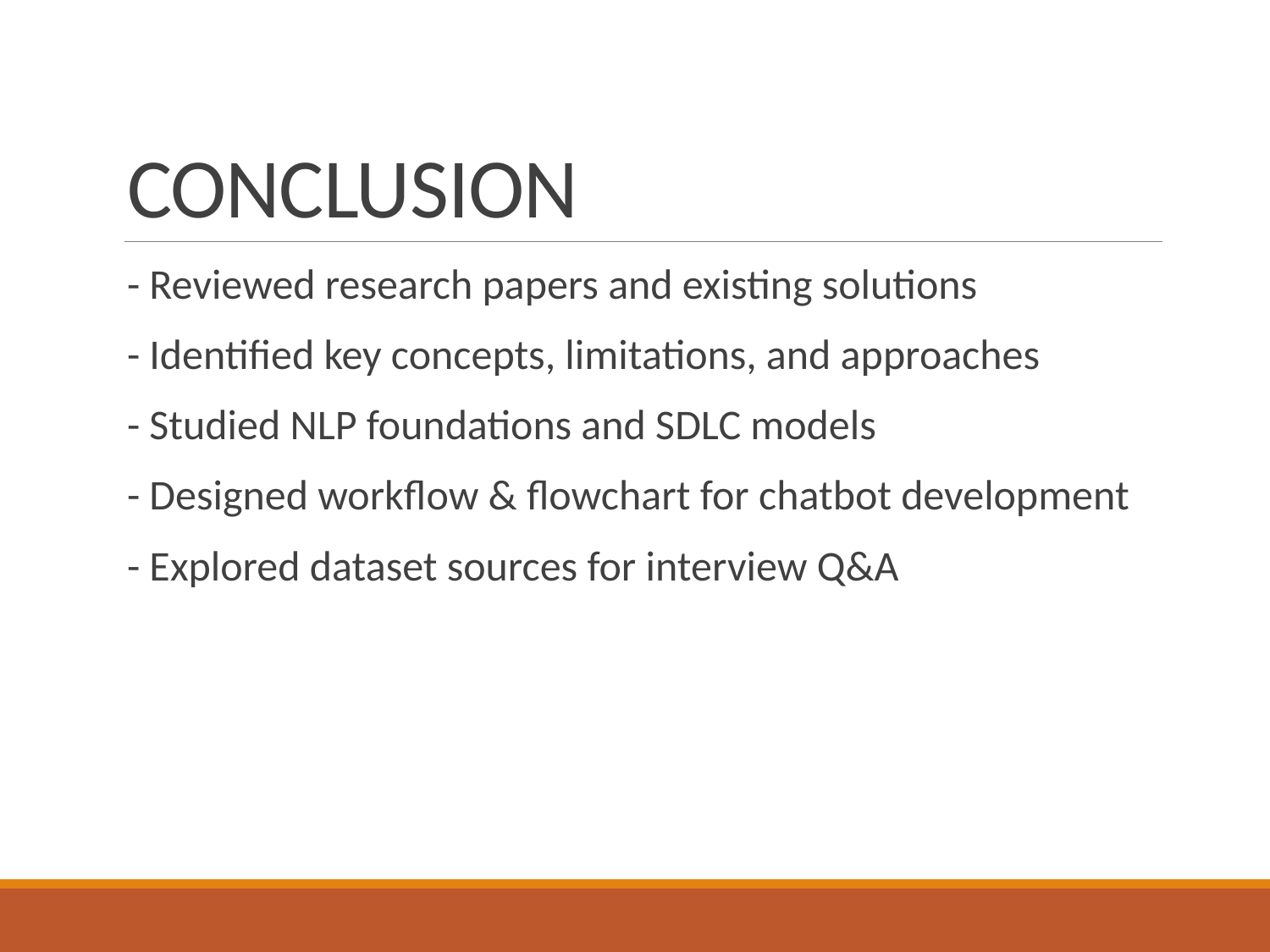

# CONCLUSION
- Reviewed research papers and existing solutions
- Identified key concepts, limitations, and approaches
- Studied NLP foundations and SDLC models
- Designed workflow & flowchart for chatbot development
- Explored dataset sources for interview Q&A